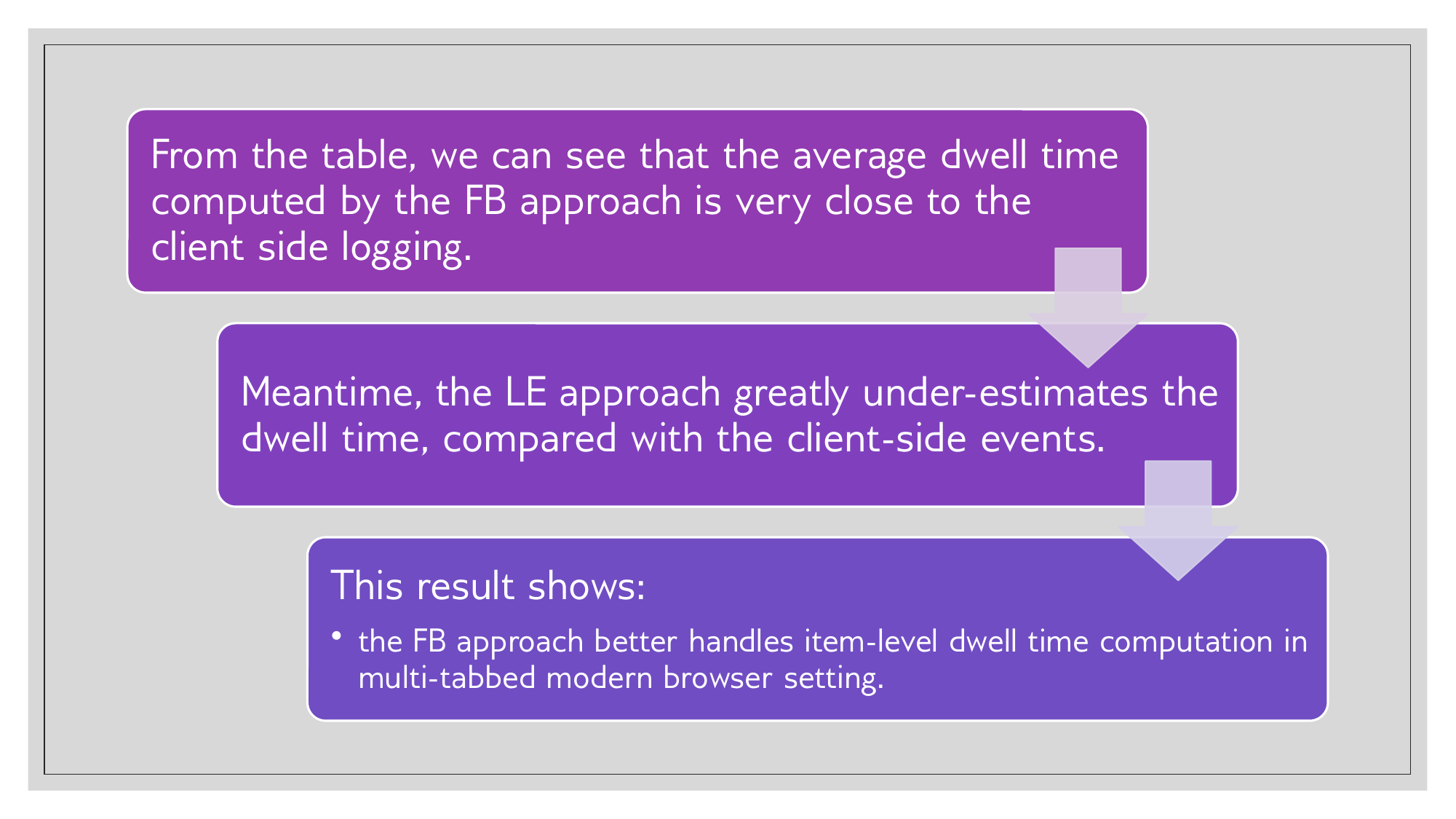

#
From the table, we can see that the average dwell time computed by the FB approach is very close to the client side logging.
Meantime, the LE approach greatly under-estimates the dwell time, compared with the client-side events.
This result shows:
the FB approach better handles item-level dwell time computation in multi-tabbed modern browser setting.